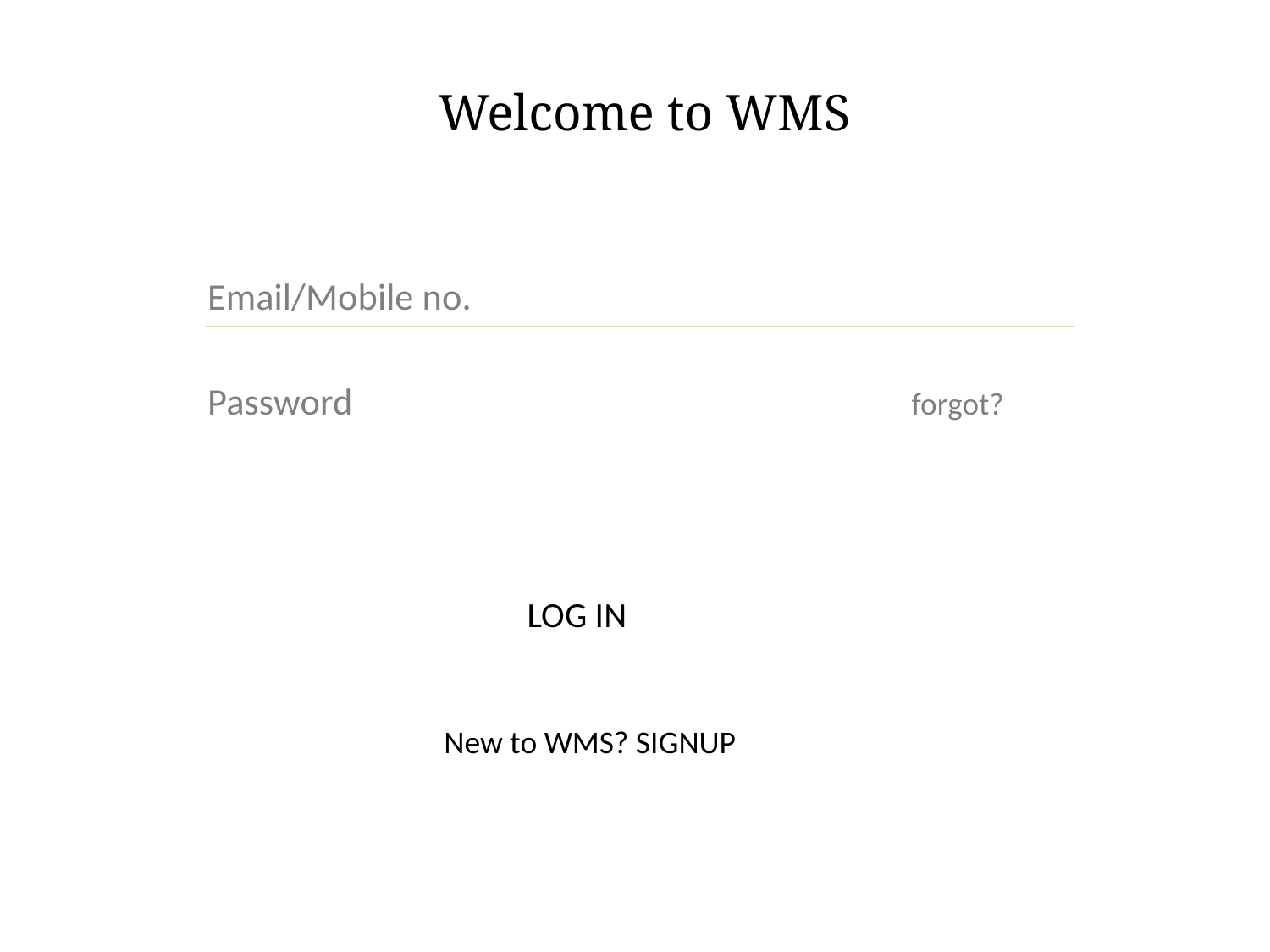

# Welcome to WMS
Email/Mobile no.

Password                                                                  forgot?

                  LOG IN
New to WMS? SIGNUP